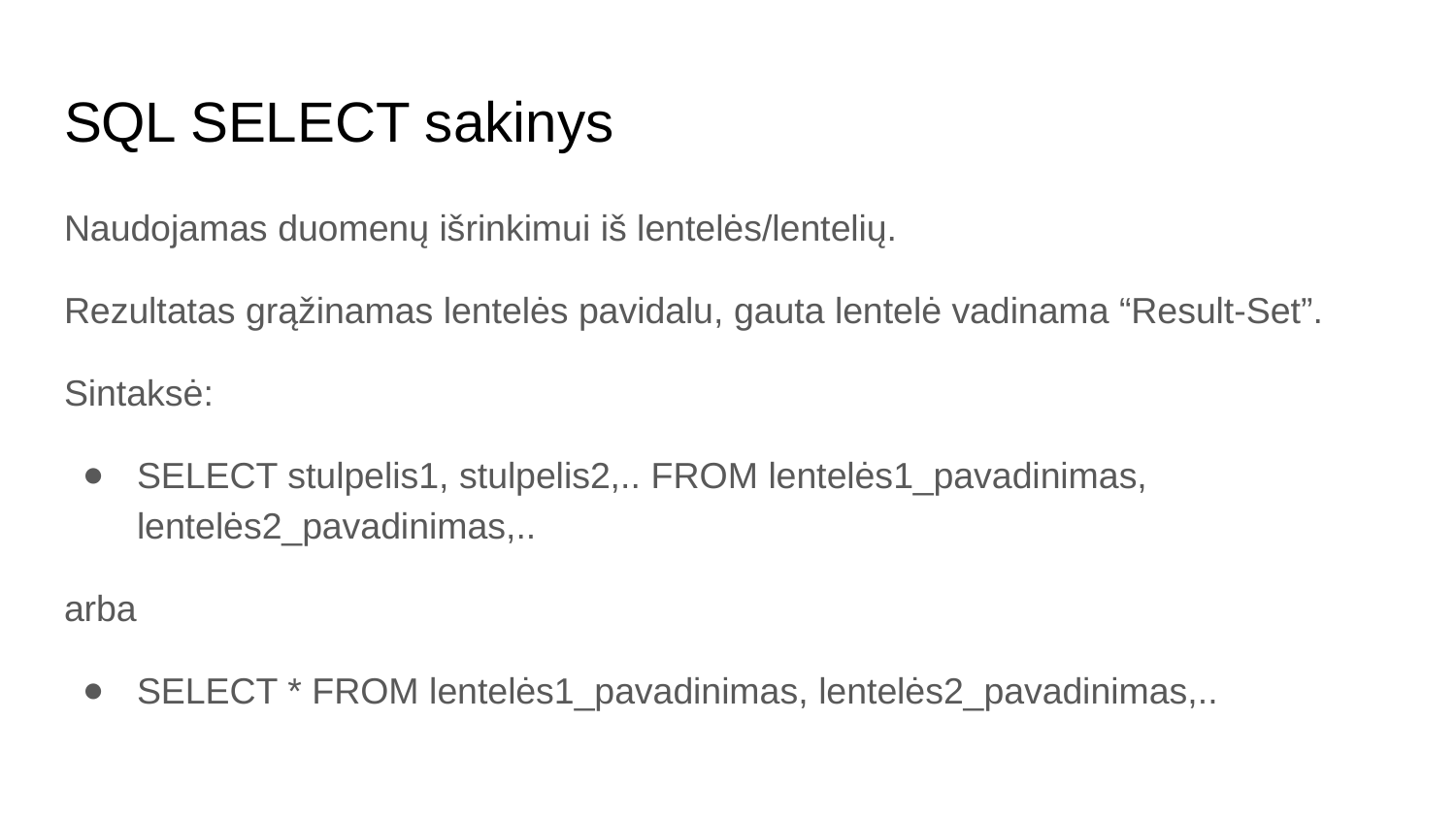

# SQL SELECT sakinys

Naudojamas duomenų išrinkimui iš lentelės/lentelių.
Rezultatas grąžinamas lentelės pavidalu, gauta lentelė vadinama “Result-Set”.
Sintaksė:
SELECT stulpelis1, stulpelis2,.. FROM lentelės1_pavadinimas, lentelės2_pavadinimas,..
arba
SELECT * FROM lentelės1_pavadinimas, lentelės2_pavadinimas,..